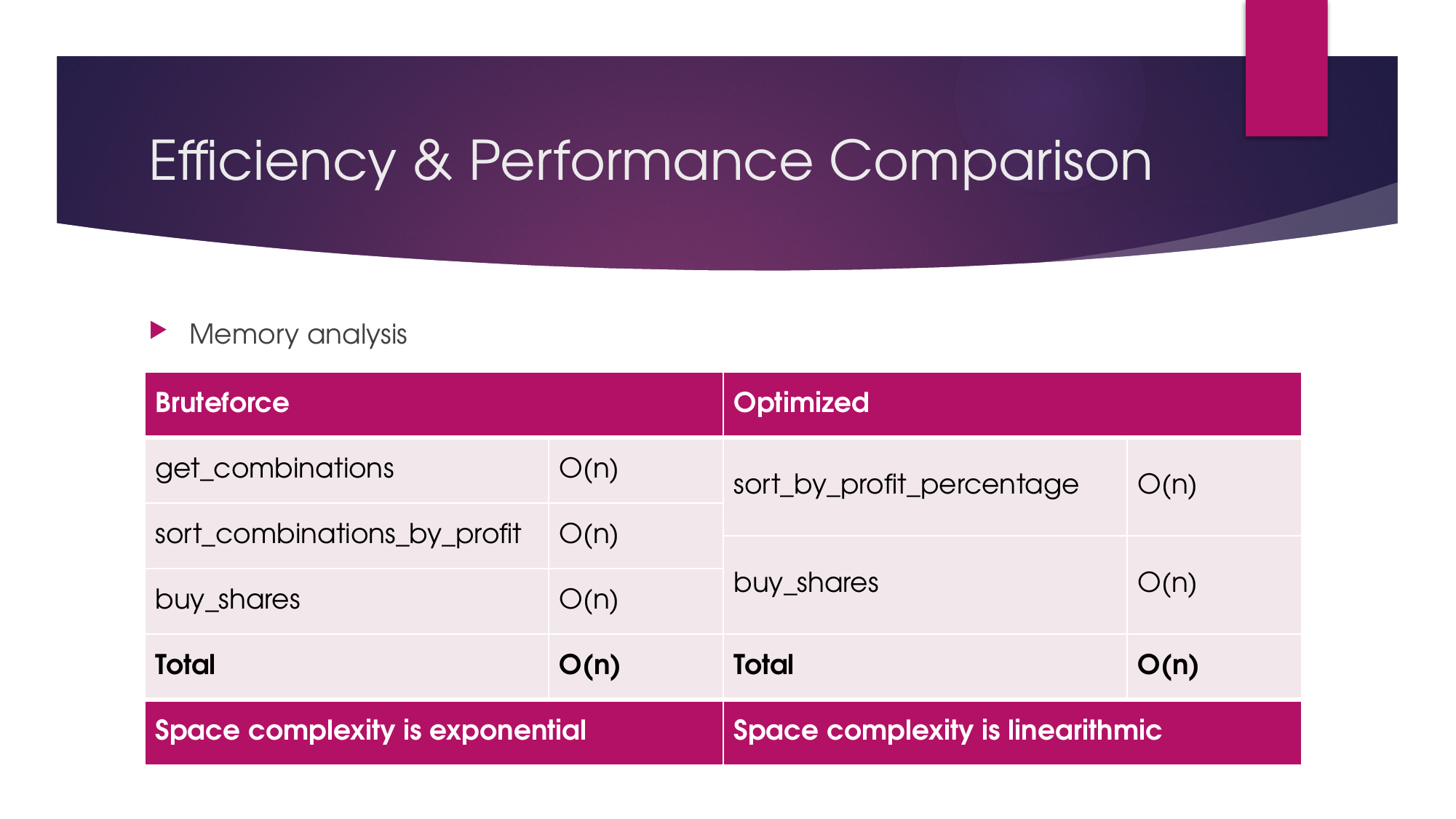

# Efficiency & Performance Comparison
Memory analysis
| Bruteforce |  | Optimized |  |
| --- | --- | --- | --- |
| get\_combinations | O(n) | sort\_by\_profit\_percentage | O(n) |
| sort\_combinations\_by\_profit | O(n) |  |  |
|  |  | buy\_shares | O(n) |
| buy\_shares | O(n) | buy\_shares | O(n) |
| Total | O(n) | Total | O(n) |
| Space complexity is exponential |  | Space complexity is linearithmic |  |